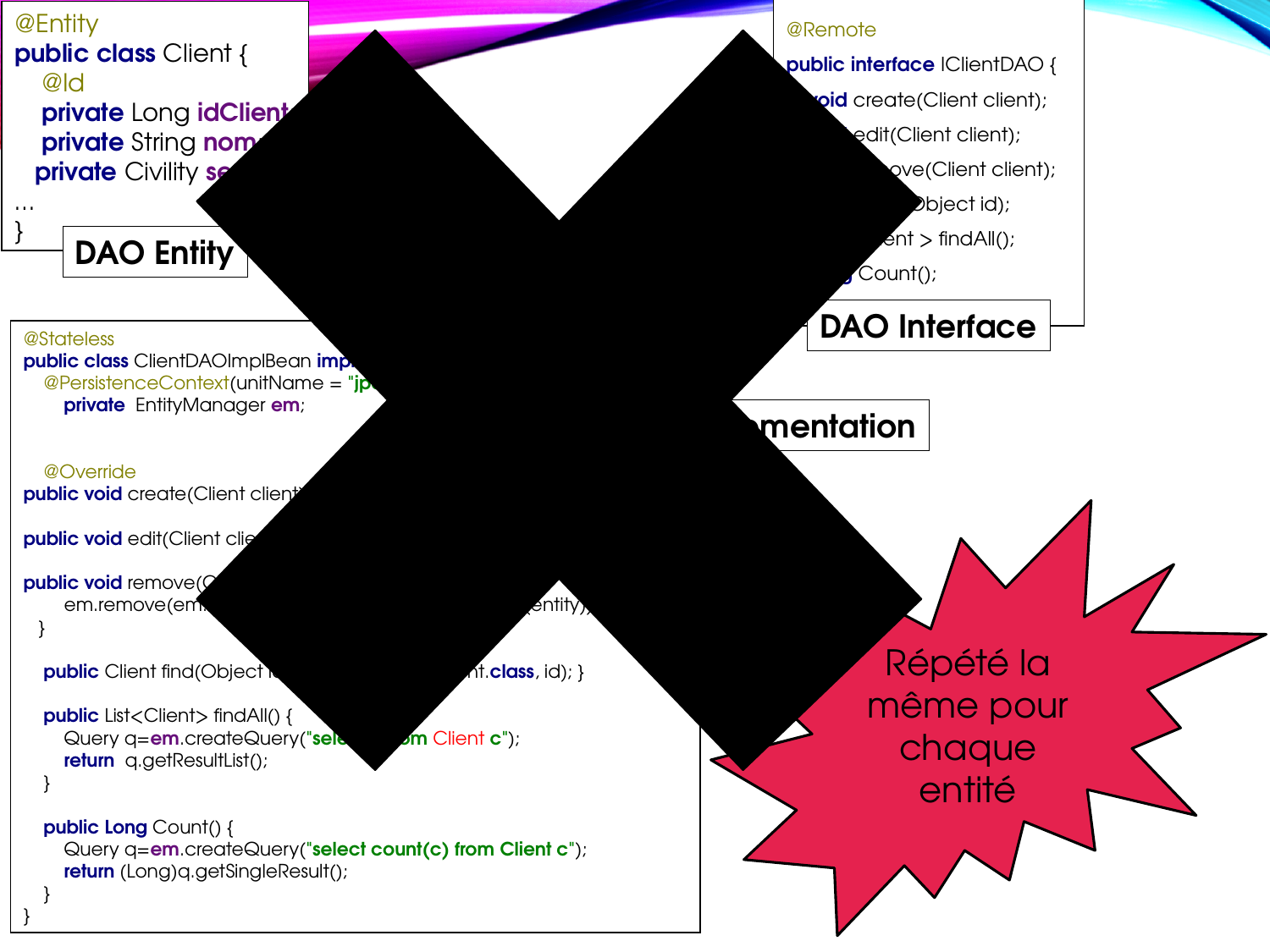

@Entity
public class Client {
    @Id
    private Long idClient;
    private String nom;
   private Civility sexe;
…
}
@Remote
public interface IClientDAO {
    void create(Client client);
    void edit(Client client);
    void remove(Client client);
    Client find(Object id);
    List < Client > findAll();
    Long Count();
}

DAO Entity
DAO Interface
@Stateless
public class ClientDAOImplBean implements IClientDAO,IClientDAOLocal {
    @PersistenceContext(unitName = "jpa-test")
        private  EntityManager em;
    @Override
public void create(Client client) { em.persist(client);  }

public void edit(Client client) {  em.merge(client);   }
public void remove(Client client) {
        em.remove(em.contains(entity) ? entity : em.merge(entity));
   }
    public Client find(Object id) {return em.find(Client.class, id); }
    public List<Client> findAll() {
        Query q=em.createQuery("select c from Client c");
        return  q.getResultList();
    }
    public Long Count() {
        Query q=em.createQuery("select count(c) from Client c");
        return (Long)q.getSingleResult();
    }
}
DAO Implementation
Répété la même pour chaque entité